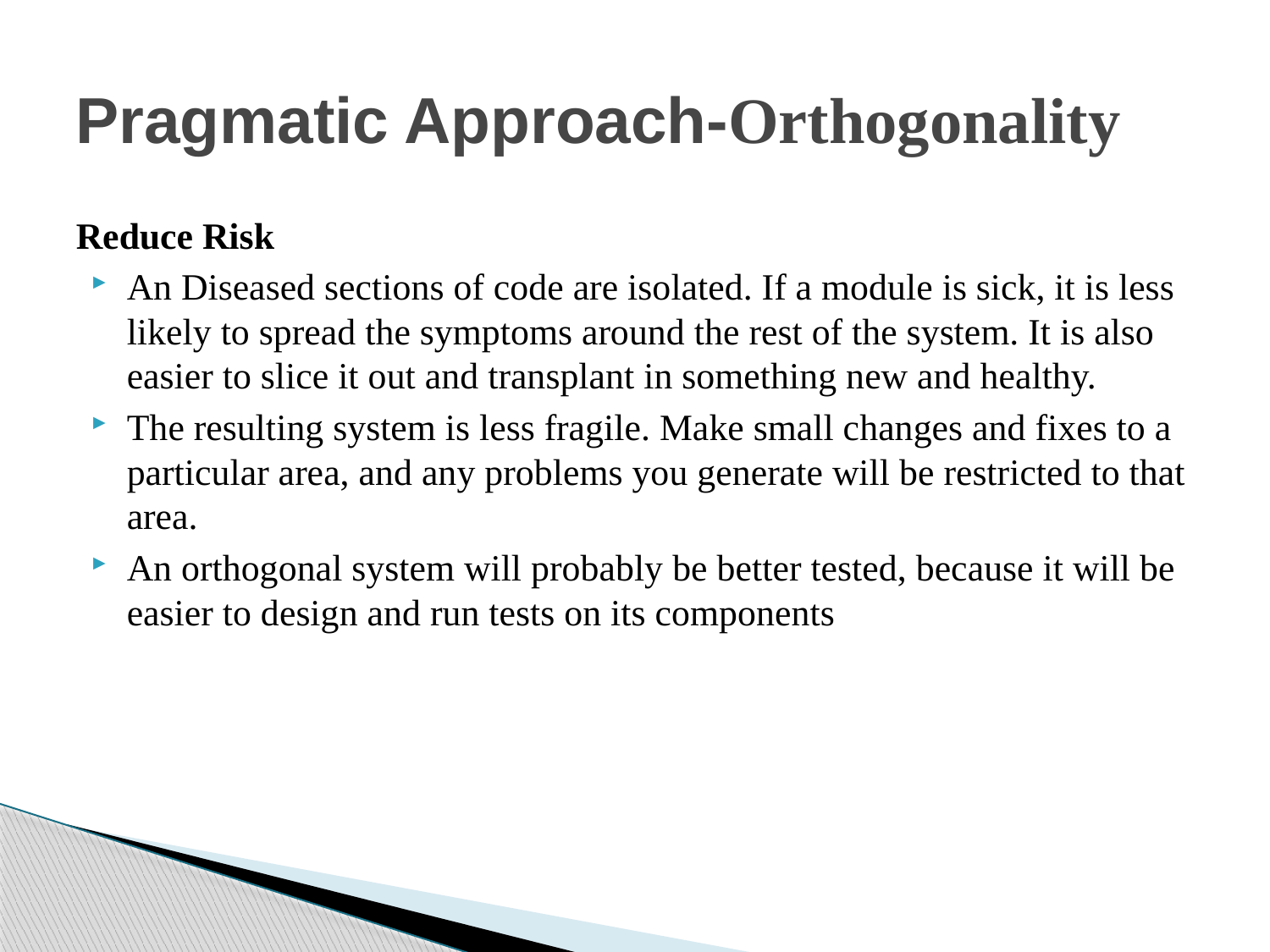

# Pragmatic Approach-Orthogonality
Reduce Risk
An Diseased sections of code are isolated. If a module is sick, it is less likely to spread the symptoms around the rest of the system. It is also easier to slice it out and transplant in something new and healthy.
The resulting system is less fragile. Make small changes and fixes to a particular area, and any problems you generate will be restricted to that area.
An orthogonal system will probably be better tested, because it will be easier to design and run tests on its components